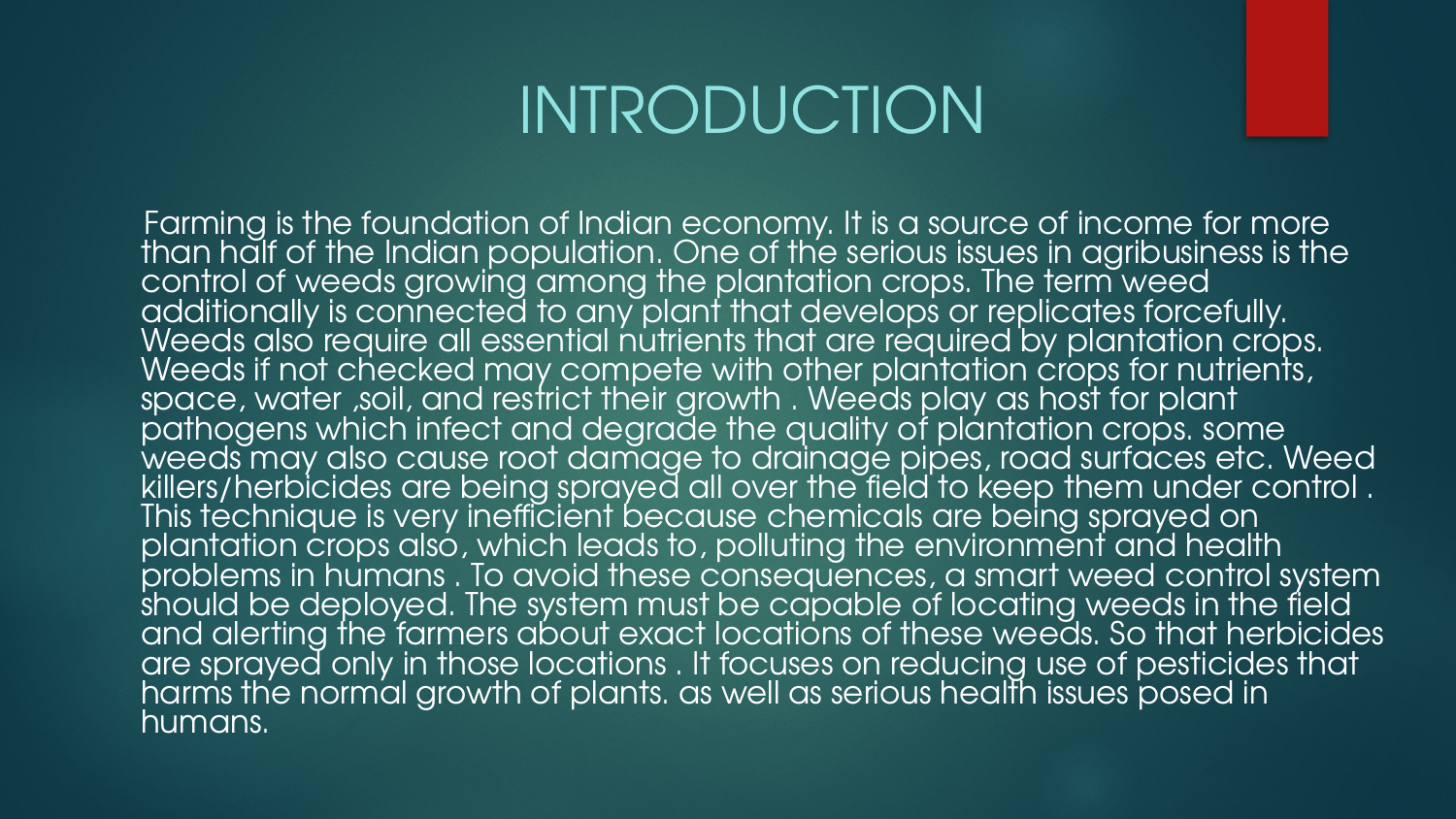

# INTRODUCTION
       Farming is the foundation of Indian economy. It is a source of income for more than half of the Indian population. One of the serious issues in agribusiness is the control of weeds growing among the plantation crops. The term weed additionally is connected to any plant that develops or replicates forcefully. Weeds also require all essential nutrients that are required by plantation crops. Weeds if not checked may compete with other plantation crops for nutrients, space, water ,soil, and restrict their growth . Weeds play as host for plant pathogens which infect and degrade the quality of plantation crops. some weeds may also cause root damage to drainage pipes, road surfaces etc. Weed killers/herbicides are being sprayed all over the field to keep them under control . This technique is very inefficient because chemicals are being sprayed on plantation crops also, which leads to, polluting the environment and health problems in humans . To avoid these consequences, a smart weed control system should be deployed. The system must be capable of locating weeds in the field and alerting the farmers about exact locations of these weeds. So that herbicides are sprayed only in those locations . It focuses on reducing use of pesticides that harms the normal growth of plants. as well as serious health issues posed in humans.